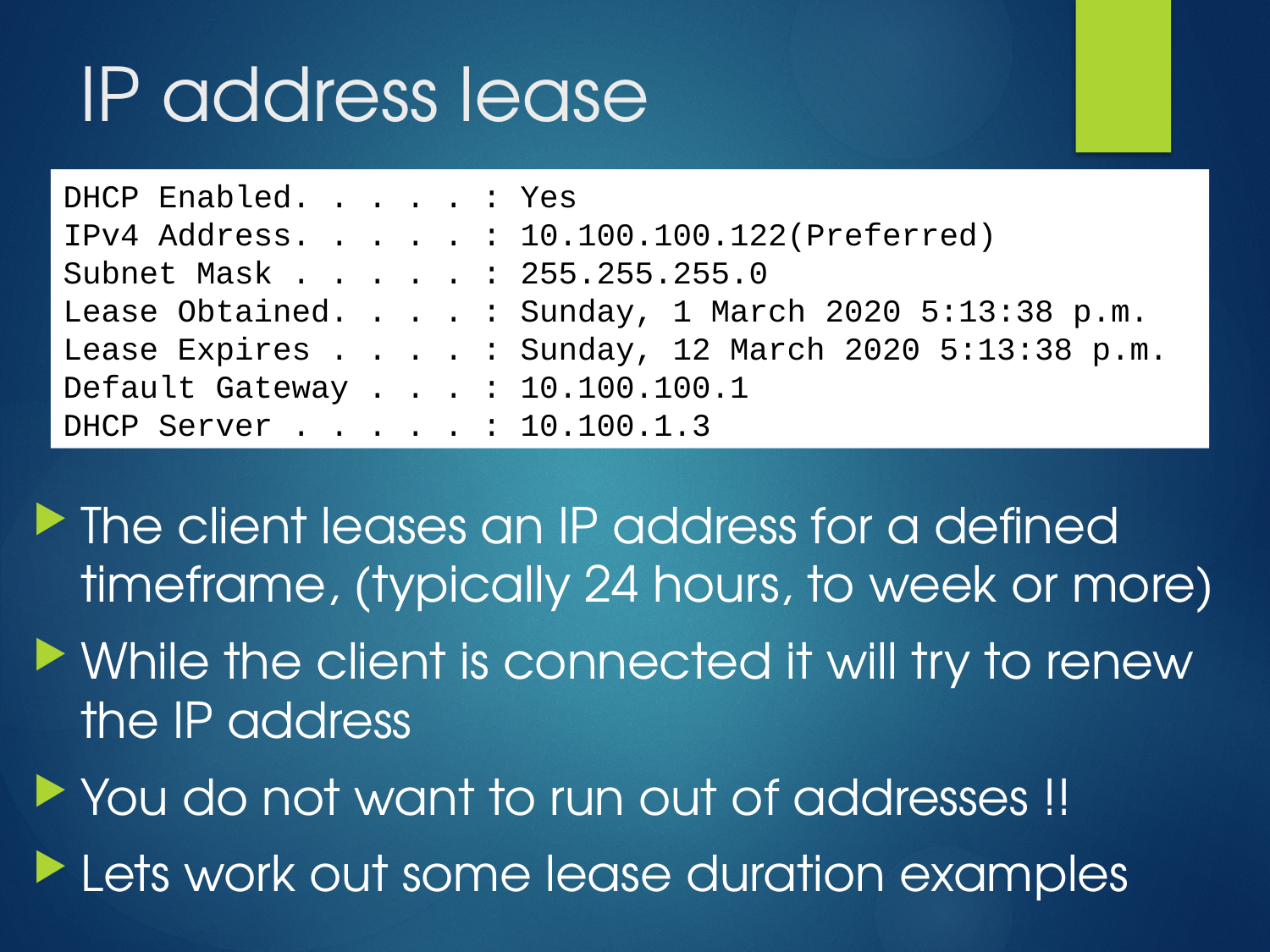

# IP address lease
DHCP Enabled. . . . . : Yes
IPv4 Address. . . . . : 10.100.100.122(Preferred)
Subnet Mask . . . . . : 255.255.255.0
Lease Obtained. . . . : Sunday, 1 March 2020 5:13:38 p.m.
Lease Expires . . . . : Sunday, 12 March 2020 5:13:38 p.m.
Default Gateway . . . : 10.100.100.1
DHCP Server . . . . . : 10.100.1.3
The client leases an IP address for a defined timeframe, (typically 24 hours, to week or more)
While the client is connected it will try to renew the IP address
You do not want to run out of addresses !!
Lets work out some lease duration examples